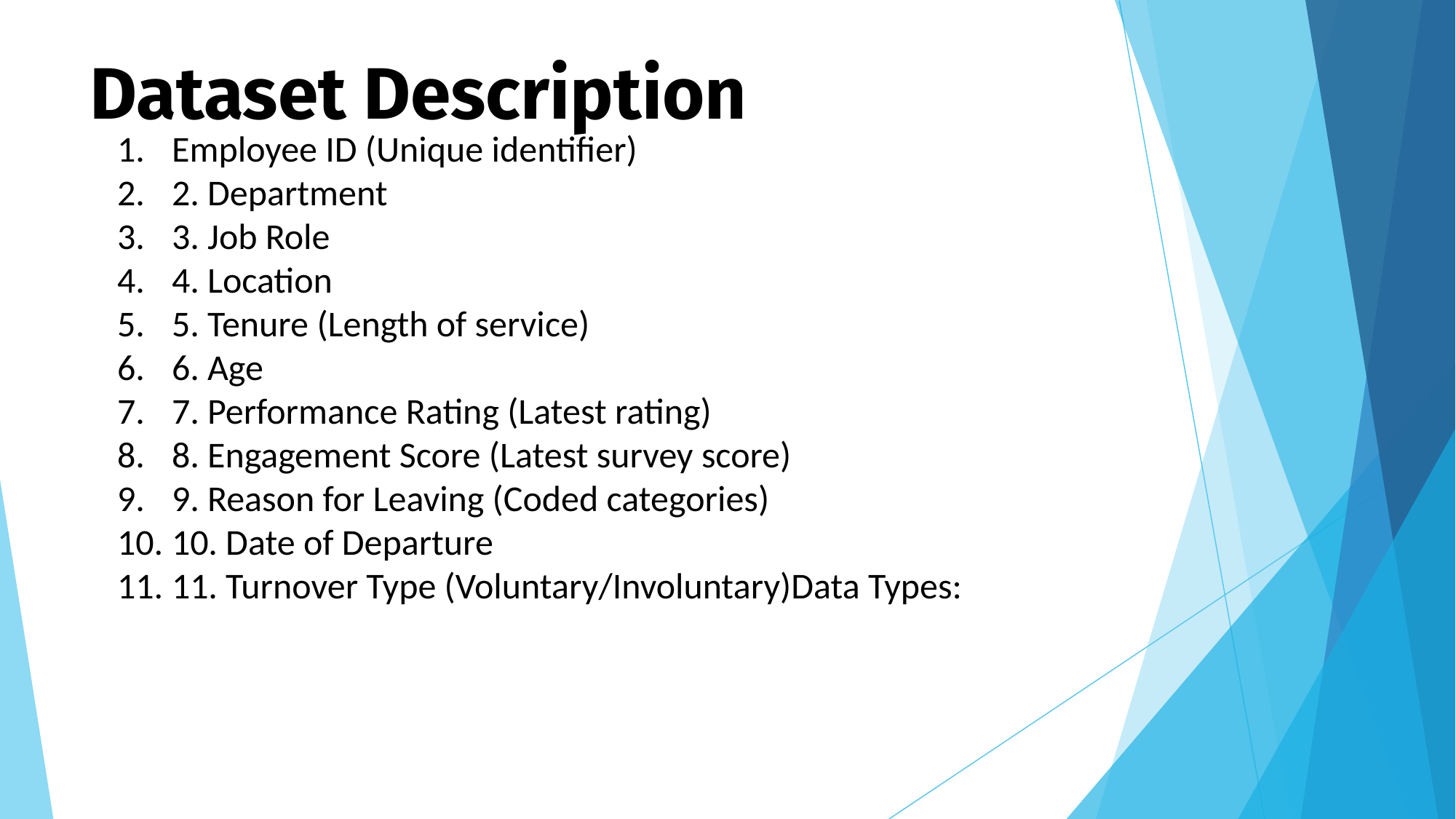

# Dataset Description
Employee ID (Unique identifier)
2. Department
3. Job Role
4. Location
5. Tenure (Length of service)
6. Age
7. Performance Rating (Latest rating)
8. Engagement Score (Latest survey score)
9. Reason for Leaving (Coded categories)
10. Date of Departure
11. Turnover Type (Voluntary/Involuntary)Data Types: